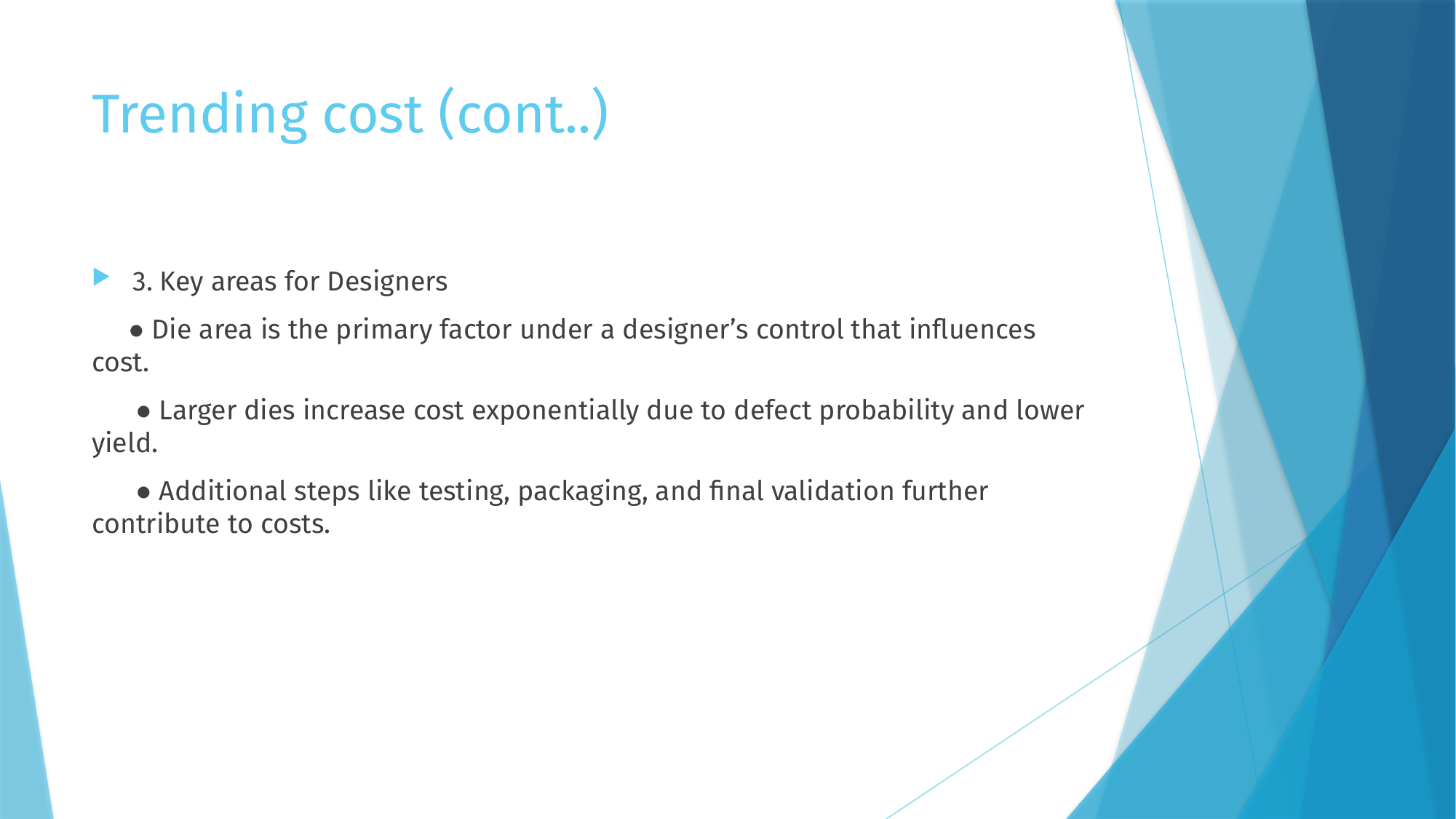

# Trending cost (cont..)
3. Key areas for Designers
     ● Die area is the primary factor under a designer’s control that influences cost.
      ● Larger dies increase cost exponentially due to defect probability and lower yield.
      ● Additional steps like testing, packaging, and final validation further contribute to costs.